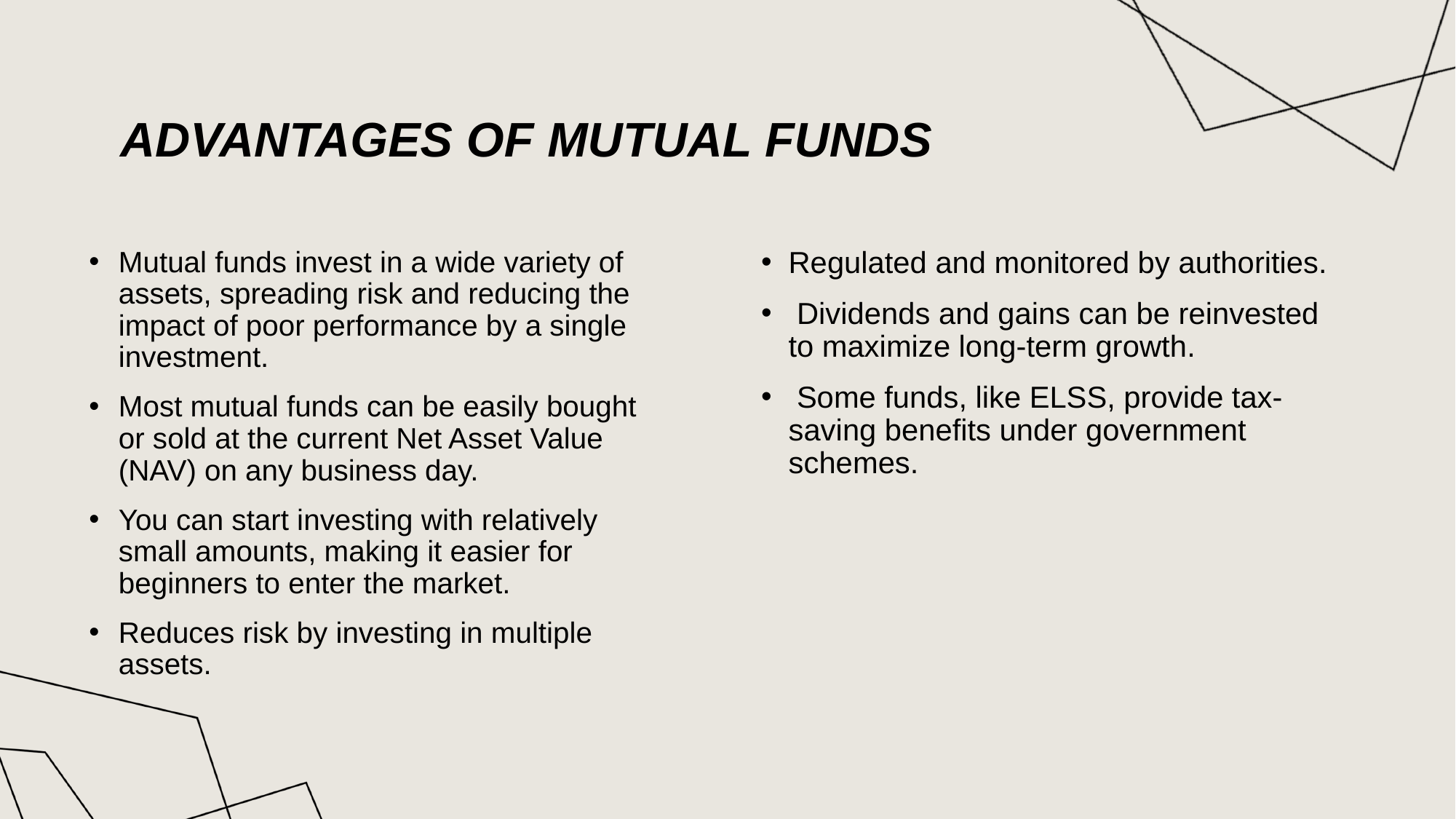

# advantages OF mutual funds
Mutual funds invest in a wide variety of assets, spreading risk and reducing the impact of poor performance by a single investment.
Most mutual funds can be easily bought or sold at the current Net Asset Value (NAV) on any business day.
You can start investing with relatively small amounts, making it easier for beginners to enter the market.
Reduces risk by investing in multiple assets.
Regulated and monitored by authorities.
 Dividends and gains can be reinvested to maximize long-term growth.
 Some funds, like ELSS, provide tax-saving benefits under government schemes.